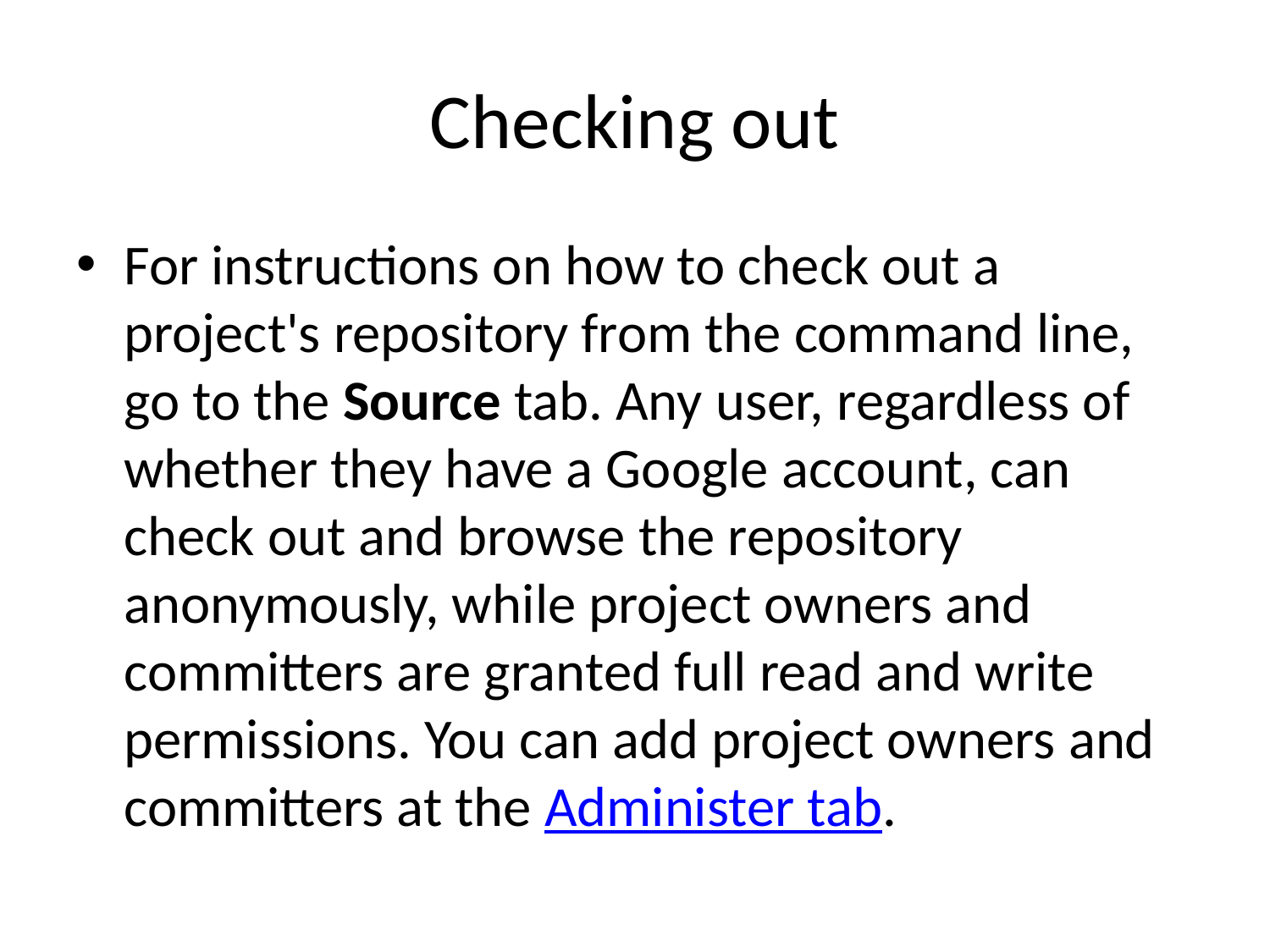

# Checking out
For instructions on how to check out a project's repository from the command line, go to the Source tab. Any user, regardless of whether they have a Google account, can check out and browse the repository anonymously, while project owners and committers are granted full read and write permissions. You can add project owners and committers at the Administer tab.